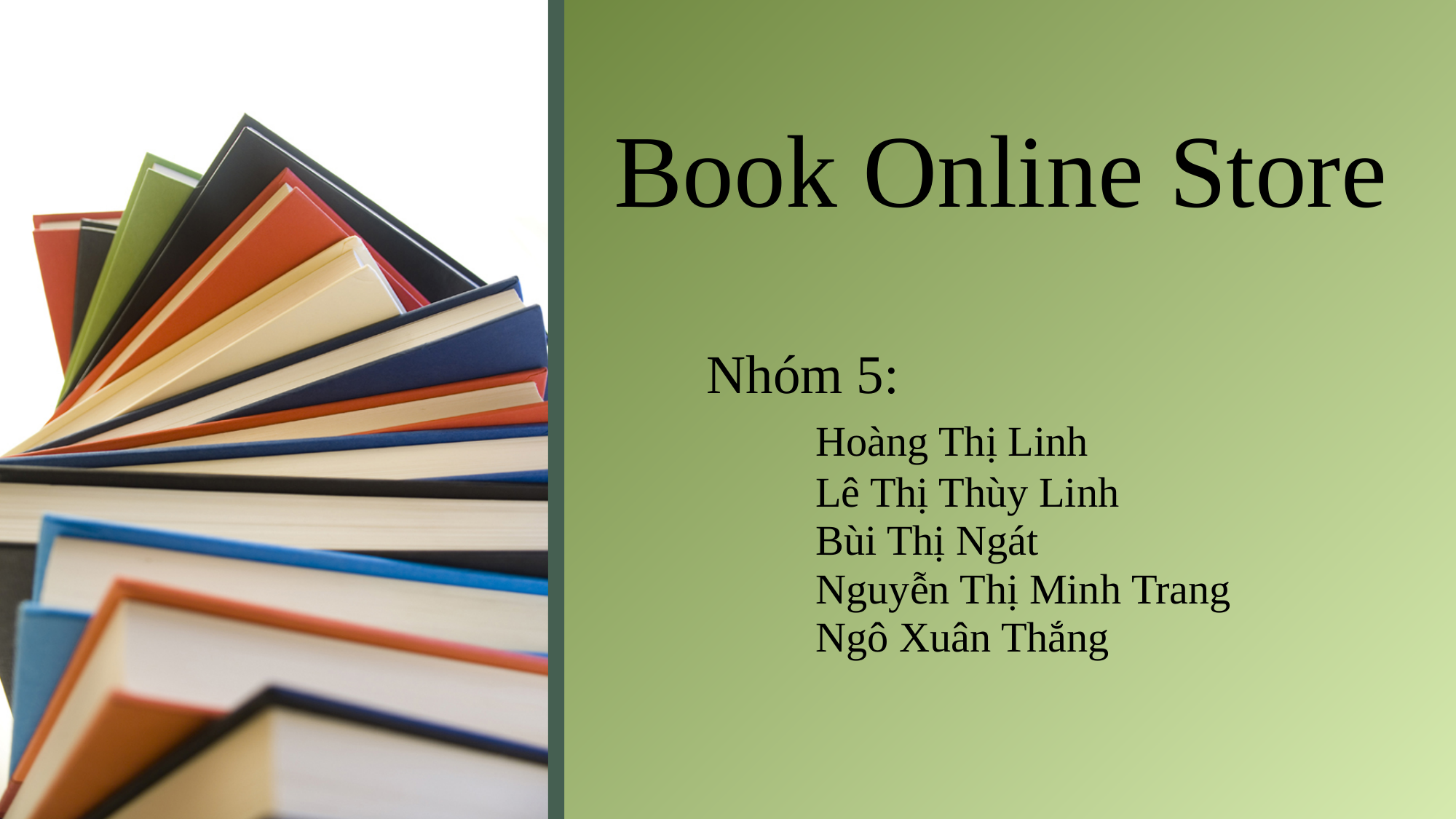

# Book Online Store
	Nhóm 5:
		Hoàng Thị Linh
		Lê Thị Thùy Linh
		Bùi Thị Ngát
		Nguyễn Thị Minh Trang
		Ngô Xuân Thắng